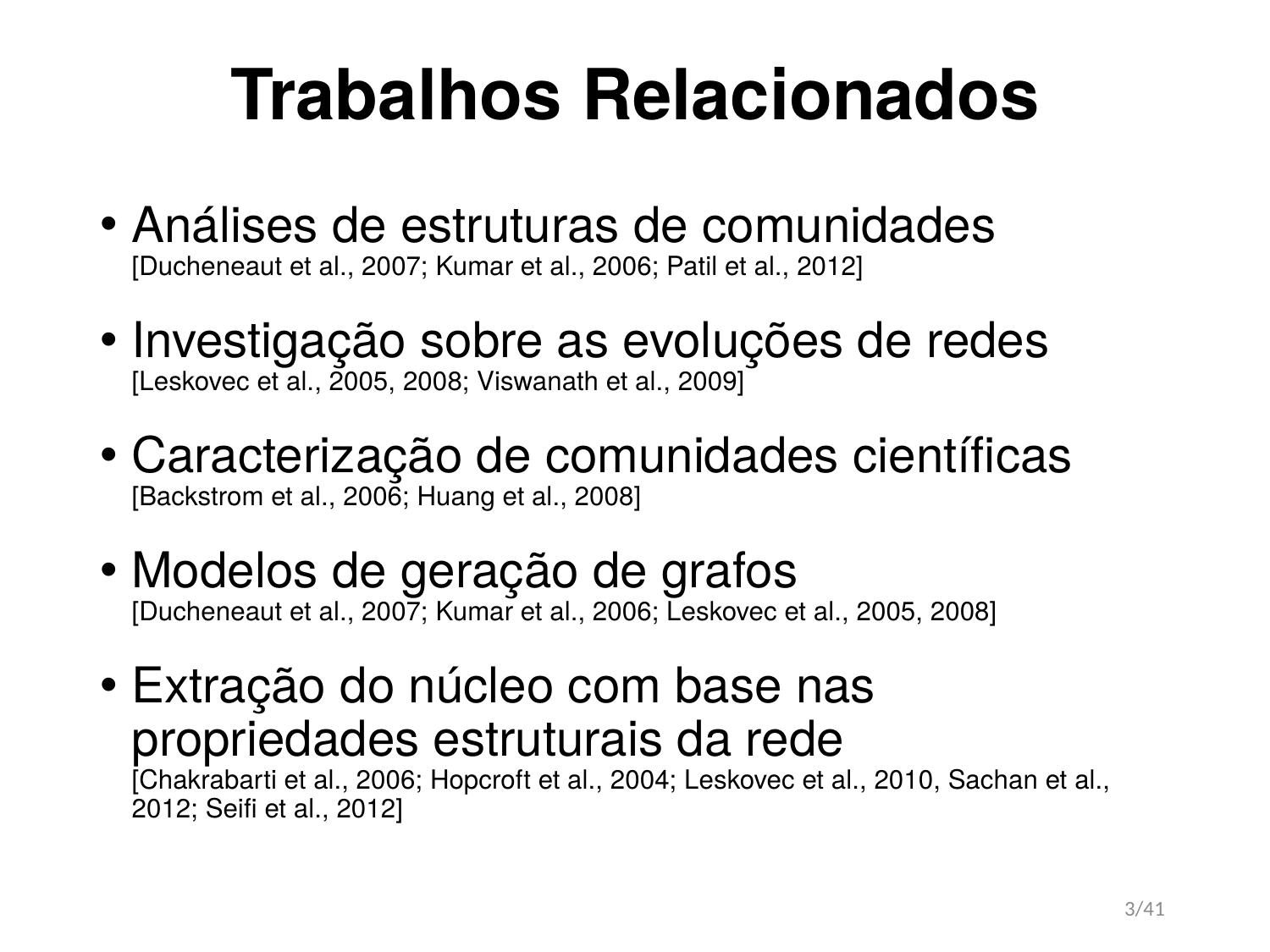

# Trabalhos Relacionados
Análises de estruturas de comunidades
[Ducheneaut et al., 2007; Kumar et al., 2006; Patil et al., 2012]
Investigação sobre as evoluções de redes
[Leskovec et al., 2005, 2008; Viswanath et al., 2009]
Caracterização de comunidades científicas
[Backstrom et al., 2006; Huang et al., 2008]
Modelos de geração de grafos
[Ducheneaut et al., 2007; Kumar et al., 2006; Leskovec et al., 2005, 2008]
Extração do núcleo com base nas propriedades estruturais da rede
[Chakrabarti et al., 2006; Hopcroft et al., 2004; Leskovec et al., 2010, Sachan et al., 2012; Seifi et al., 2012]
3/41